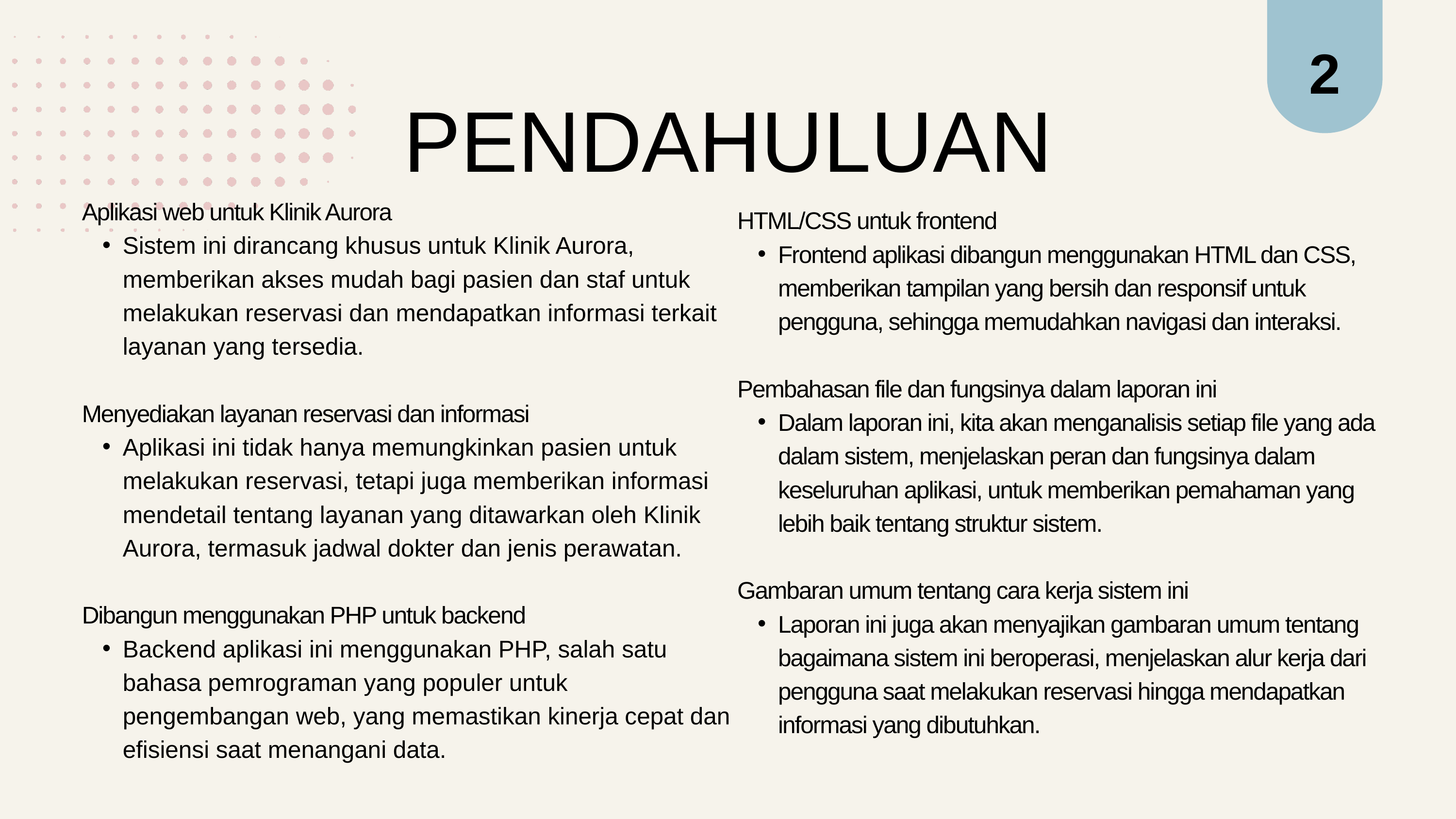

2

PENDAHULUAN

Aplikasi web untuk Klinik Aurora
Sistem ini dirancang khusus untuk Klinik Aurora, memberikan akses mudah bagi pasien dan staf untuk melakukan reservasi dan mendapatkan informasi terkait layanan yang tersedia.

Menyediakan layanan reservasi dan informasi
Aplikasi ini tidak hanya memungkinkan pasien untuk melakukan reservasi, tetapi juga memberikan informasi mendetail tentang layanan yang ditawarkan oleh Klinik Aurora, termasuk jadwal dokter dan jenis perawatan.

Dibangun menggunakan PHP untuk backend
Backend aplikasi ini menggunakan PHP, salah satu bahasa pemrograman yang populer untuk pengembangan web, yang memastikan kinerja cepat dan efisiensi saat menangani data.
HTML/CSS untuk frontend
Frontend aplikasi dibangun menggunakan HTML dan CSS, memberikan tampilan yang bersih dan responsif untuk pengguna, sehingga memudahkan navigasi dan interaksi.

Pembahasan file dan fungsinya dalam laporan ini
Dalam laporan ini, kita akan menganalisis setiap file yang ada dalam sistem, menjelaskan peran dan fungsinya dalam keseluruhan aplikasi, untuk memberikan pemahaman yang lebih baik tentang struktur sistem.

Gambaran umum tentang cara kerja sistem ini
Laporan ini juga akan menyajikan gambaran umum tentang bagaimana sistem ini beroperasi, menjelaskan alur kerja dari pengguna saat melakukan reservasi hingga mendapatkan informasi yang dibutuhkan.